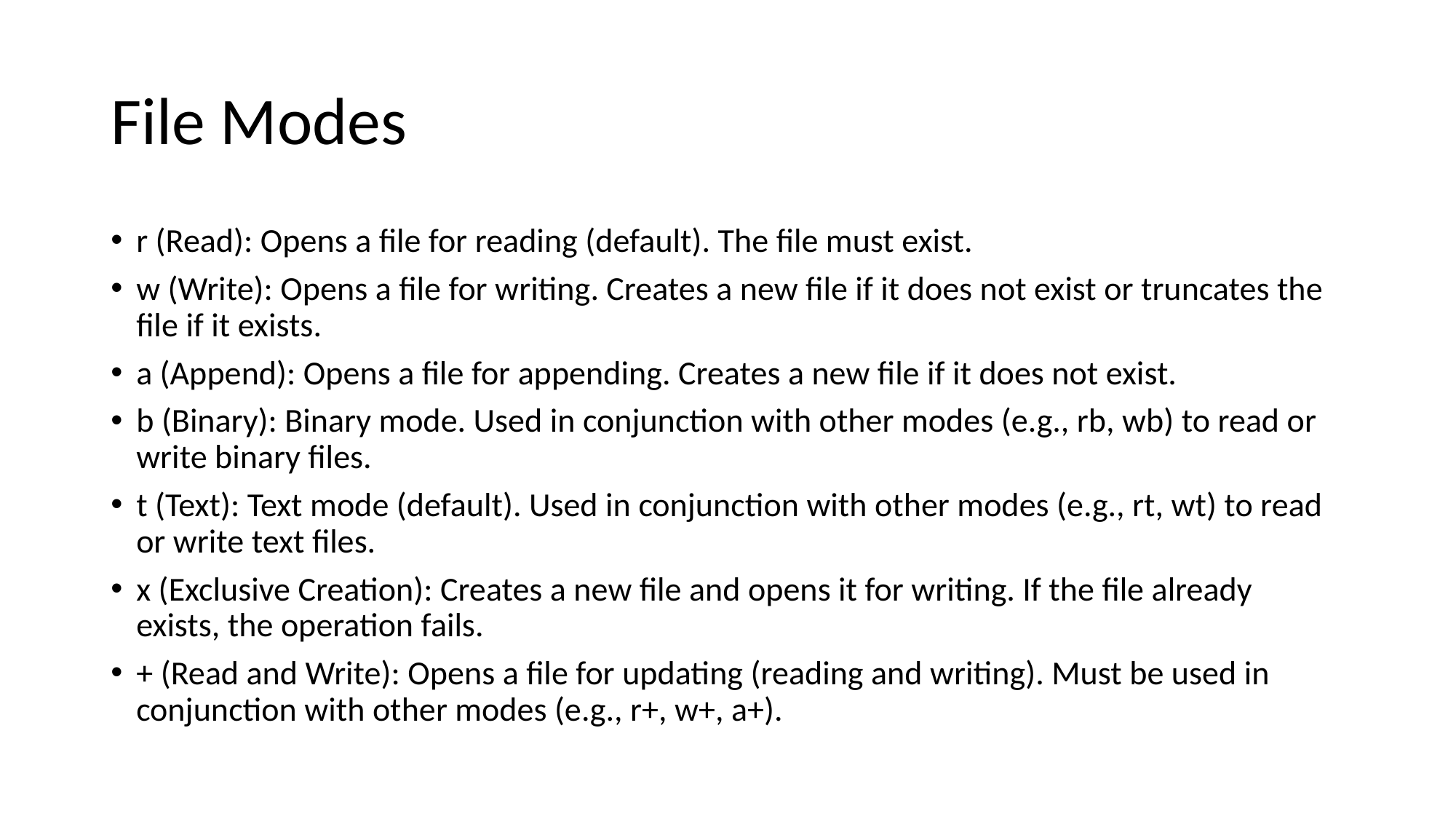

# File Modes
r (Read): Opens a file for reading (default). The file must exist.
w (Write): Opens a file for writing. Creates a new file if it does not exist or truncates the file if it exists.
a (Append): Opens a file for appending. Creates a new file if it does not exist.
b (Binary): Binary mode. Used in conjunction with other modes (e.g., rb, wb) to read or write binary files.
t (Text): Text mode (default). Used in conjunction with other modes (e.g., rt, wt) to read or write text files.
x (Exclusive Creation): Creates a new file and opens it for writing. If the file already exists, the operation fails.
+ (Read and Write): Opens a file for updating (reading and writing). Must be used in conjunction with other modes (e.g., r+, w+, a+).